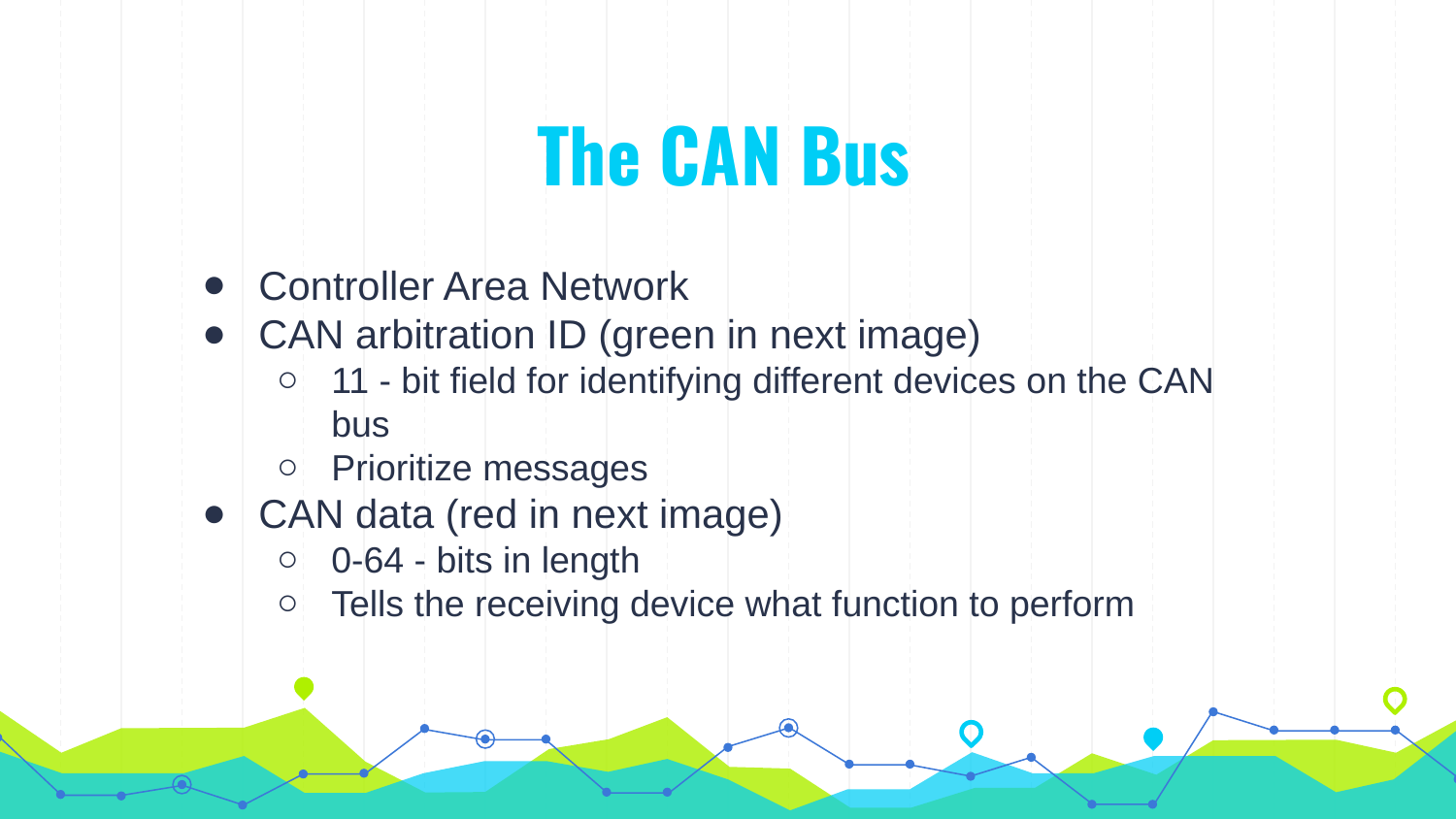

# The CAN Bus
Controller Area Network
CAN arbitration ID (green in next image)
11 - bit field for identifying different devices on the CAN bus
Prioritize messages
CAN data (red in next image)
0-64 - bits in length
Tells the receiving device what function to perform